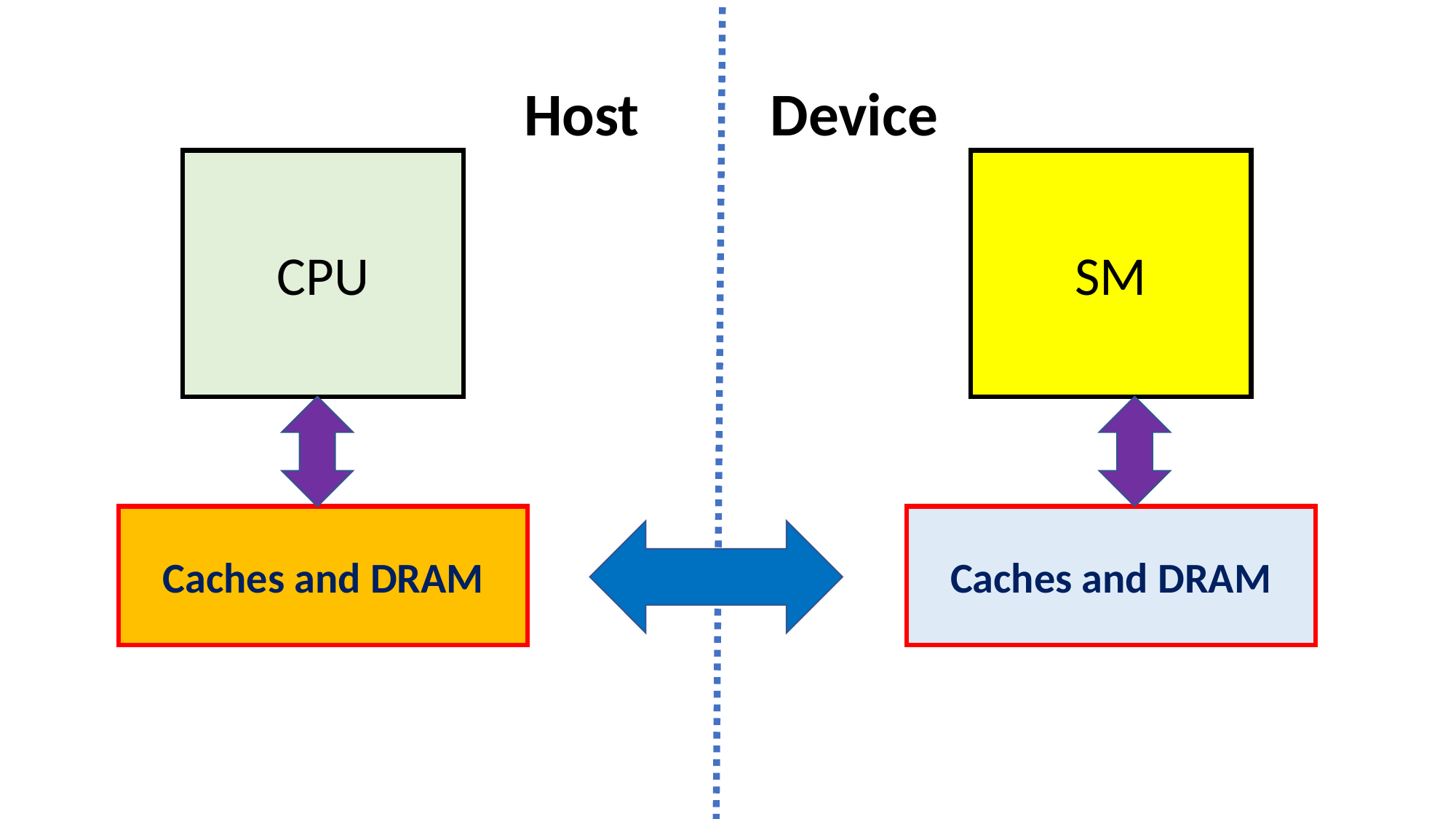

Host
Device
CPU
SM

Caches and DRAM
Caches and DRAM